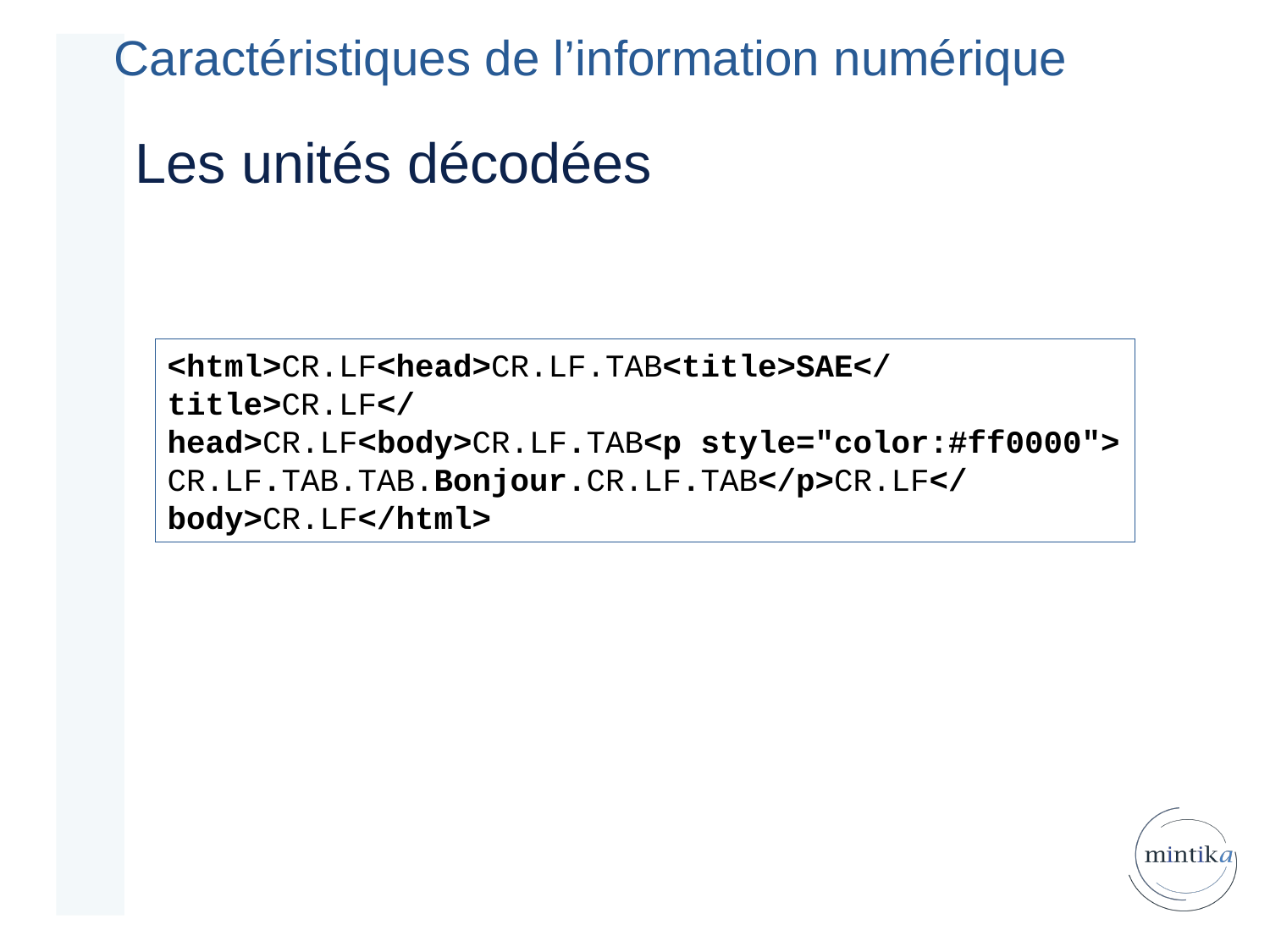

Caractéristiques de l’information numérique
Les unités décodées
<html>CR.LF<head>CR.LF.TAB<title>SAE</title>CR.LF</head>CR.LF<body>CR.LF.TAB<p style="color:#ff0000">CR.LF.TAB.TAB.Bonjour.CR.LF.TAB</p>CR.LF</body>CR.LF</html>